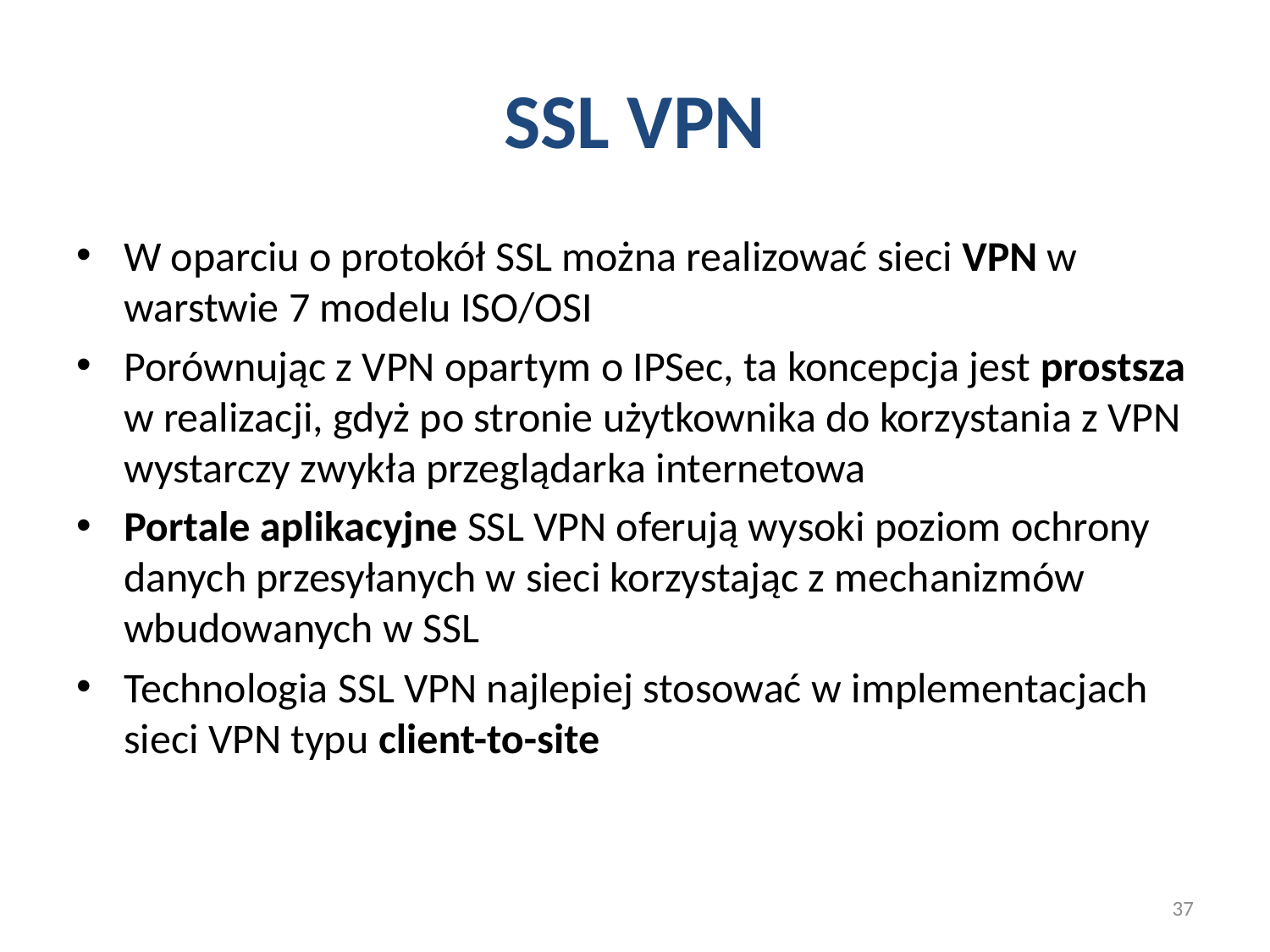

# SSL VPN
W oparciu o protokół SSL można realizować sieci VPN w warstwie 7 modelu ISO/OSI
Porównując z VPN opartym o IPSec, ta koncepcja jest prostsza w realizacji, gdyż po stronie użytkownika do korzystania z VPN wystarczy zwykła przeglądarka internetowa
Portale aplikacyjne SSL VPN oferują wysoki poziom ochrony danych przesyłanych w sieci korzystając z mechanizmów wbudowanych w SSL
Technologia SSL VPN najlepiej stosować w implementacjach sieci VPN typu client-to-site
37